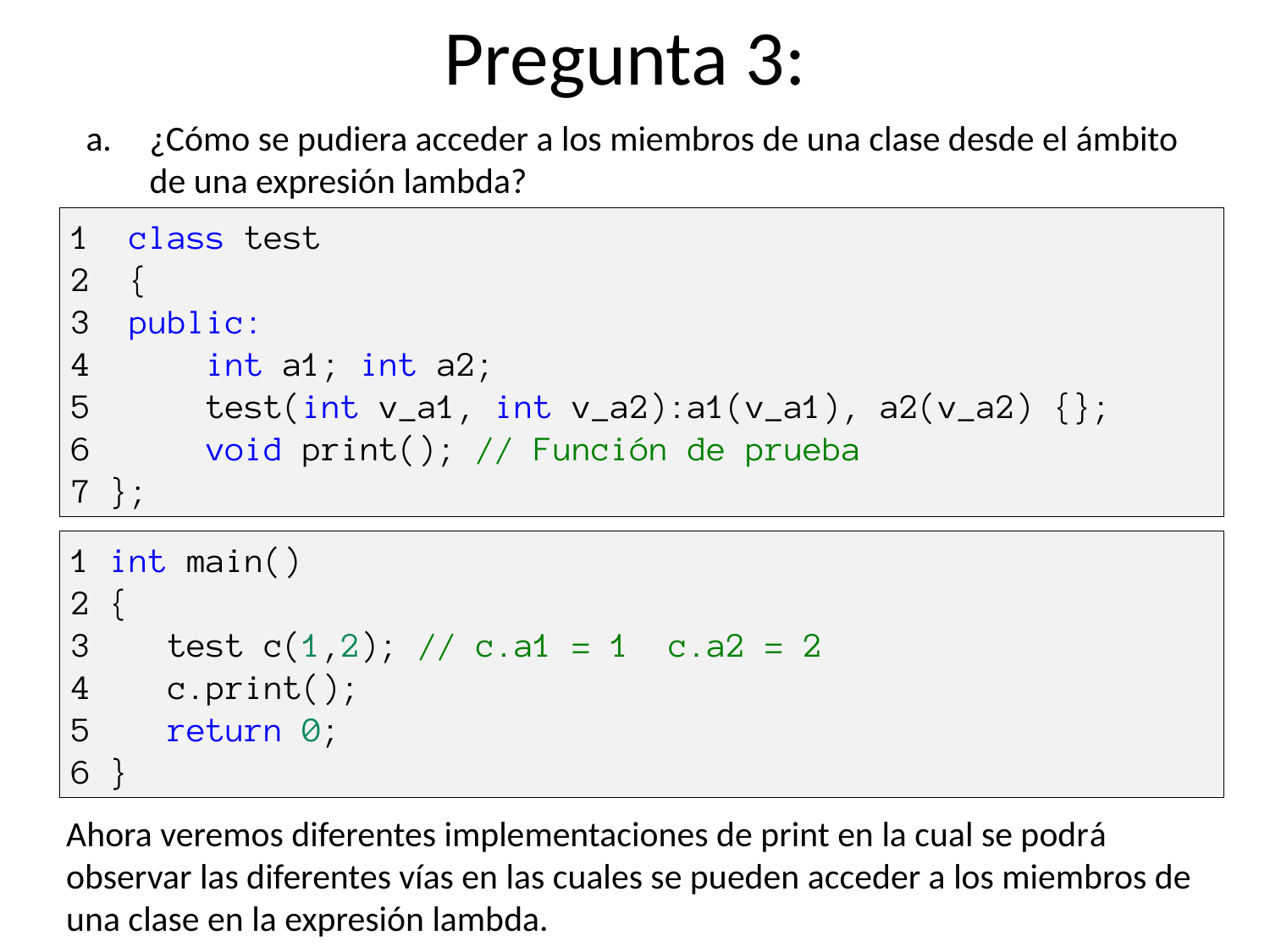

Pregunta 3:
¿Cómo se pudiera acceder a los miembros de una clase desde el ámbito de una expresión lambda?
1  class test
2  {
3  public:
4      int a1; int a2;
5      test(int v_a1, int v_a2):a1(v_a1), a2(v_a2) {};
6      void print(); // Función de prueba
7 };
1 int main()
2 {
3    test c(1,2); // c.a1 = 1  c.a2 = 2
4    c.print();
5    return 0;
6 }
Ahora veremos diferentes implementaciones de print en la cual se podrá observar las diferentes vías en las cuales se pueden acceder a los miembros de una clase en la expresión lambda.